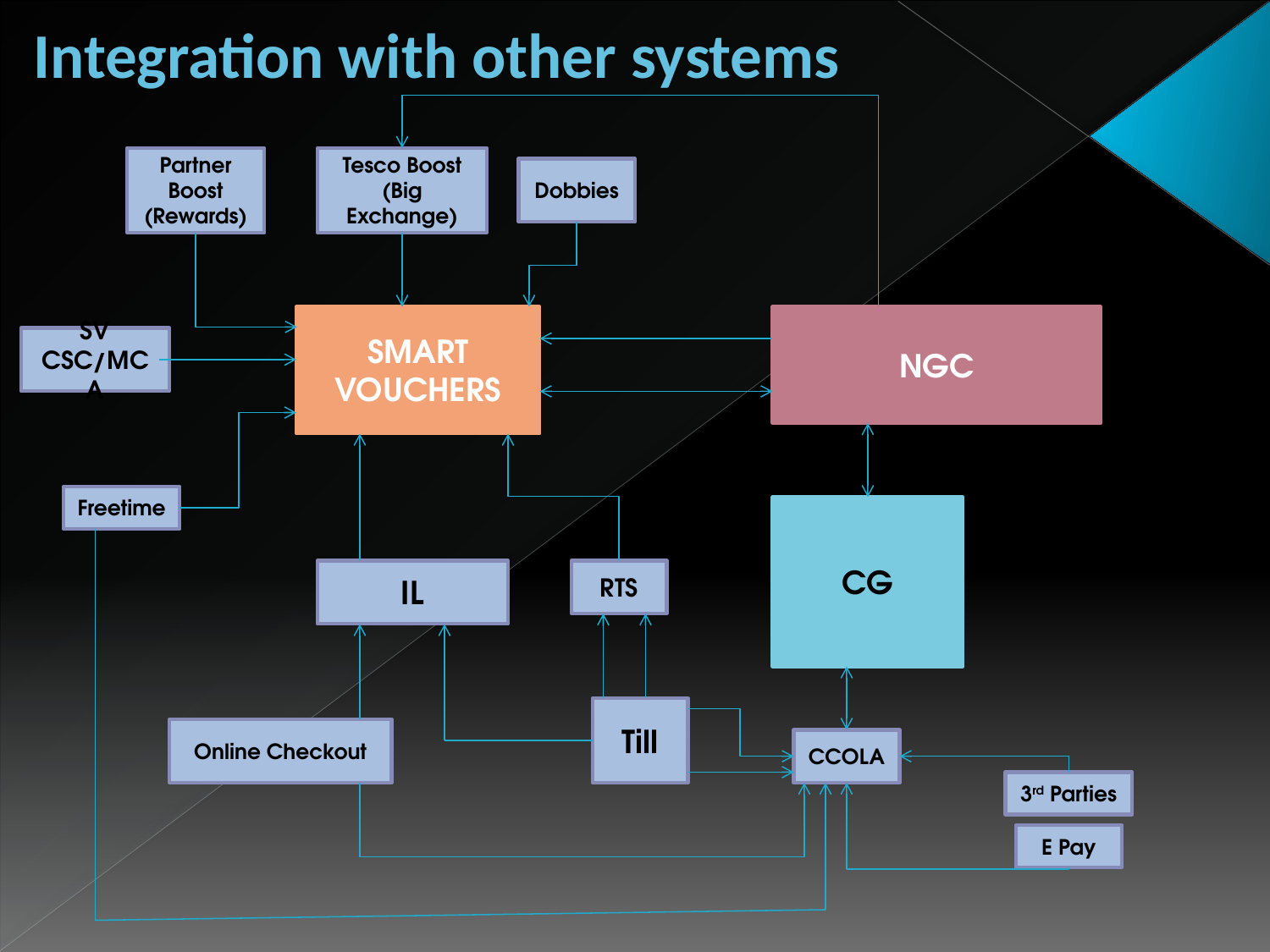

# Integration with other systems
Partner Boost
(Rewards)
Tesco Boost
(Big Exchange)
Dobbies
SMART VOUCHERS
NGC
SV CSC/MCA
Freetime
CG
IL
RTS
Till
Online Checkout
CCOLA
3rd Parties
E Pay